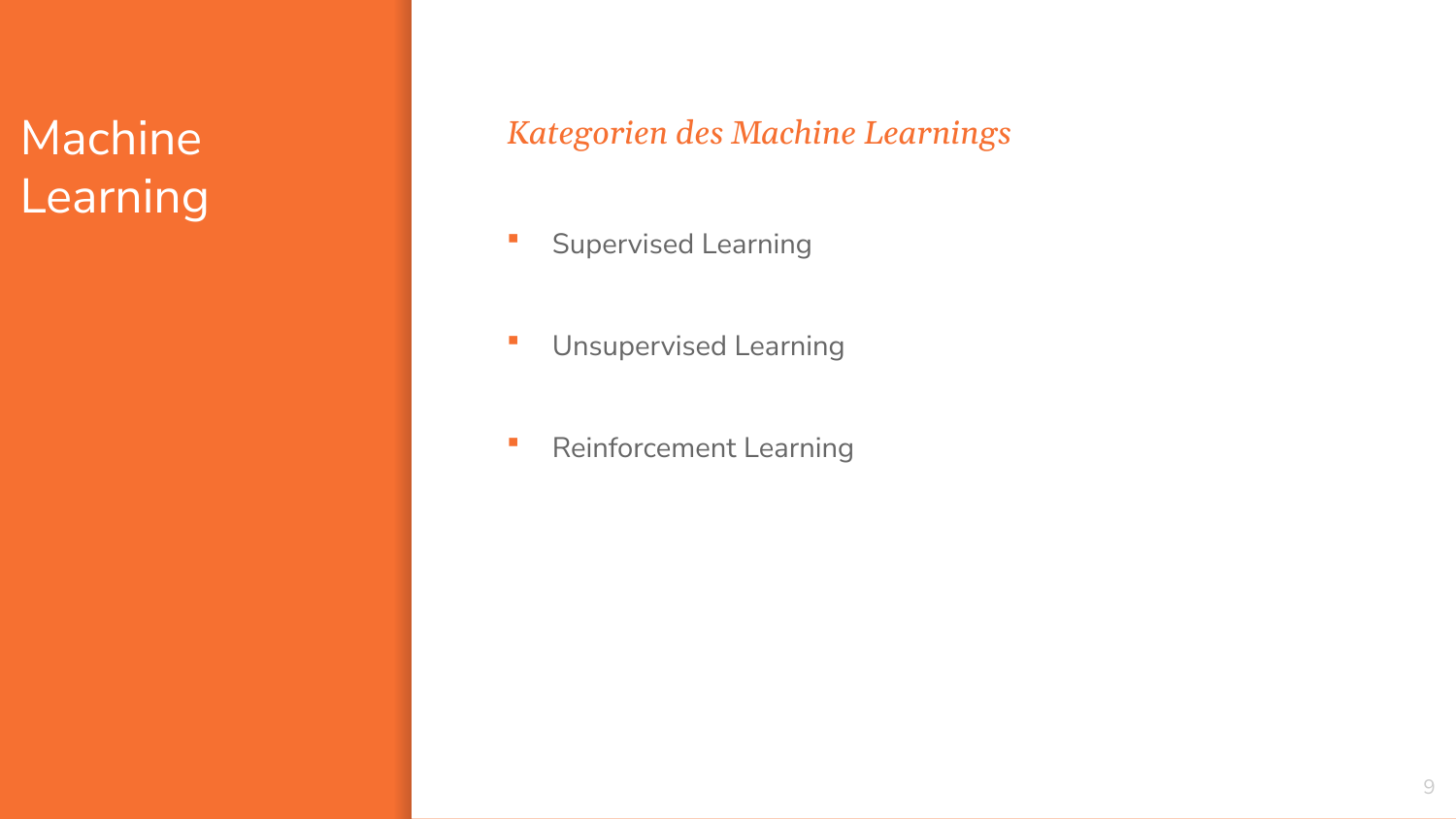

# Machine Learning
Kategorien des Machine Learnings
Supervised Learning

Unsupervised Learning

Reinforcement Learning
9